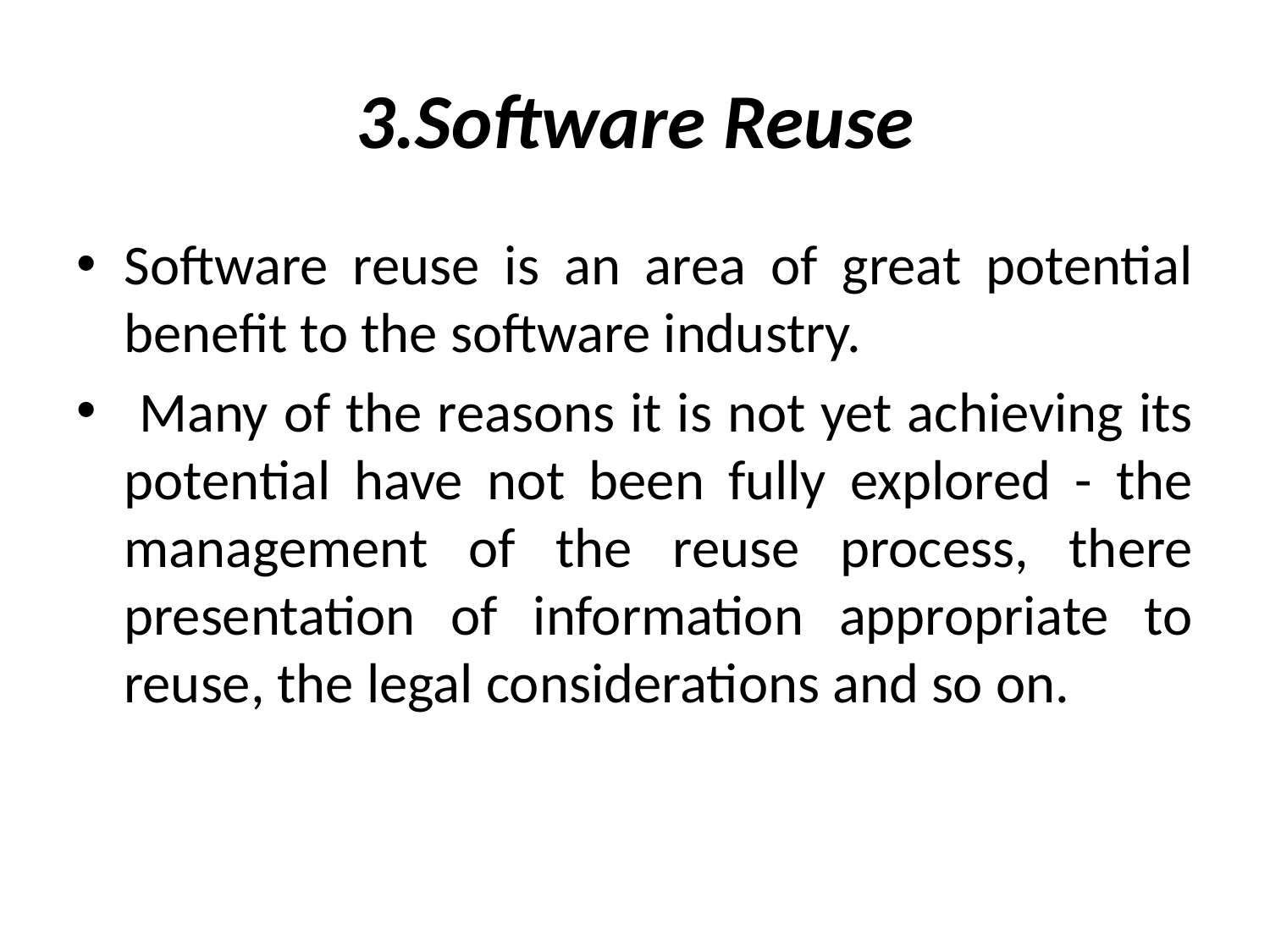

# 3.Software Reuse
Software reuse is an area of great potential benefit to the software industry.
 Many of the reasons it is not yet achieving its potential have not been fully explored - the management of the reuse process, there presentation of information appropriate to reuse, the legal considerations and so on.